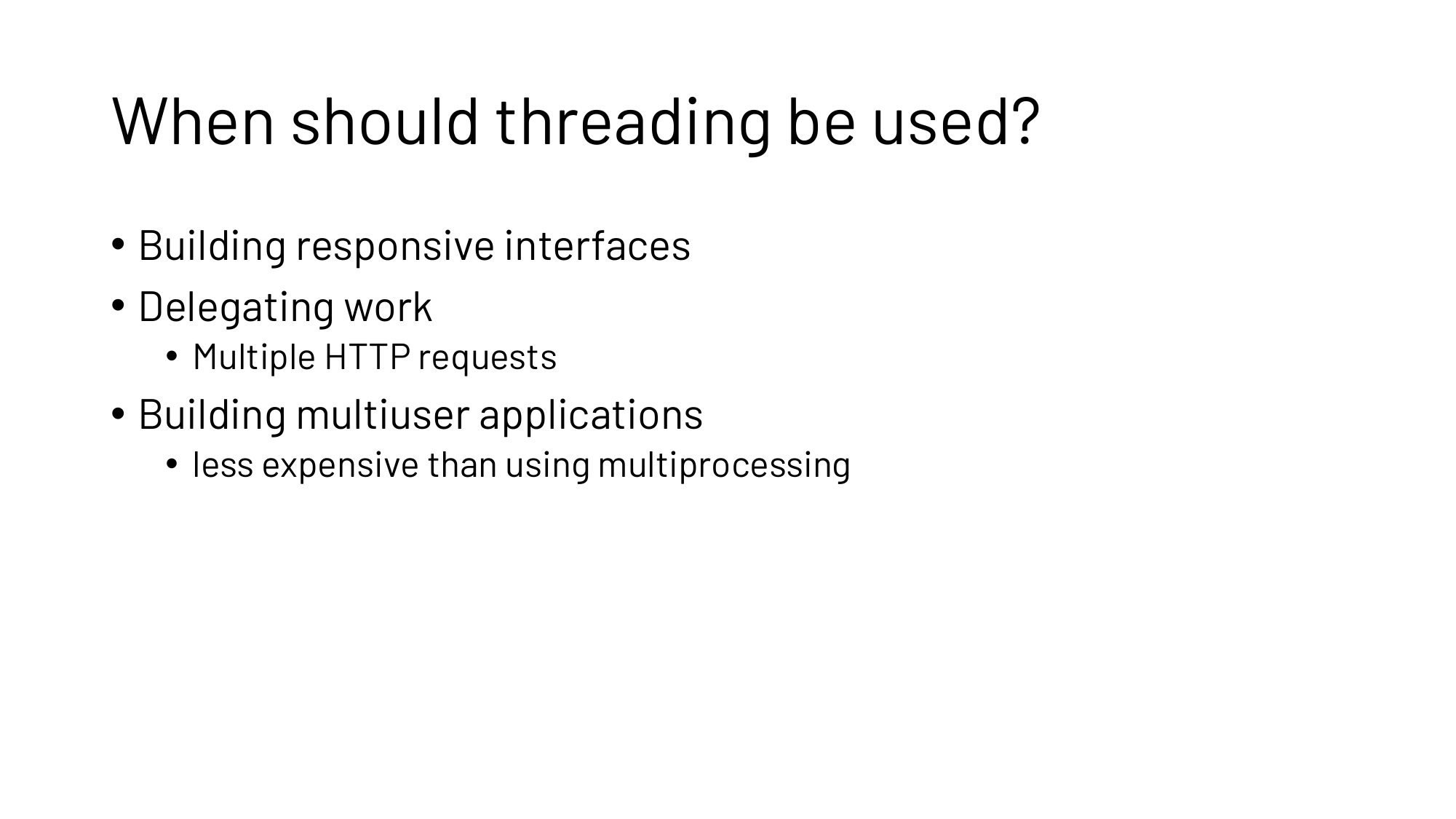

# When should threading be used?
Building responsive interfaces
Delegating work
Multiple HTTP requests
Building multiuser applications
less expensive than using multiprocessing